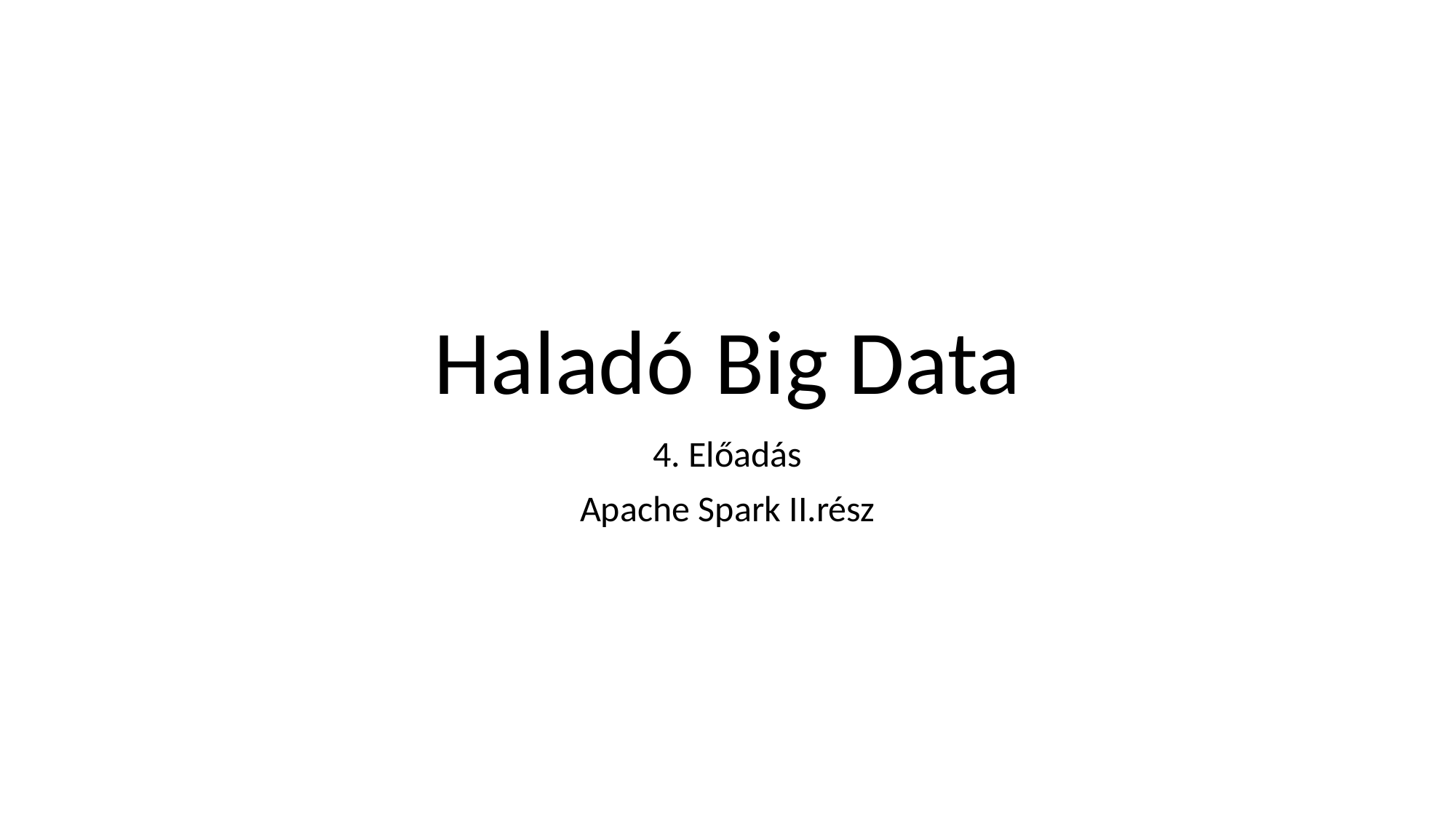

# Haladó Big Data
4. Előadás
Apache Spark II.rész